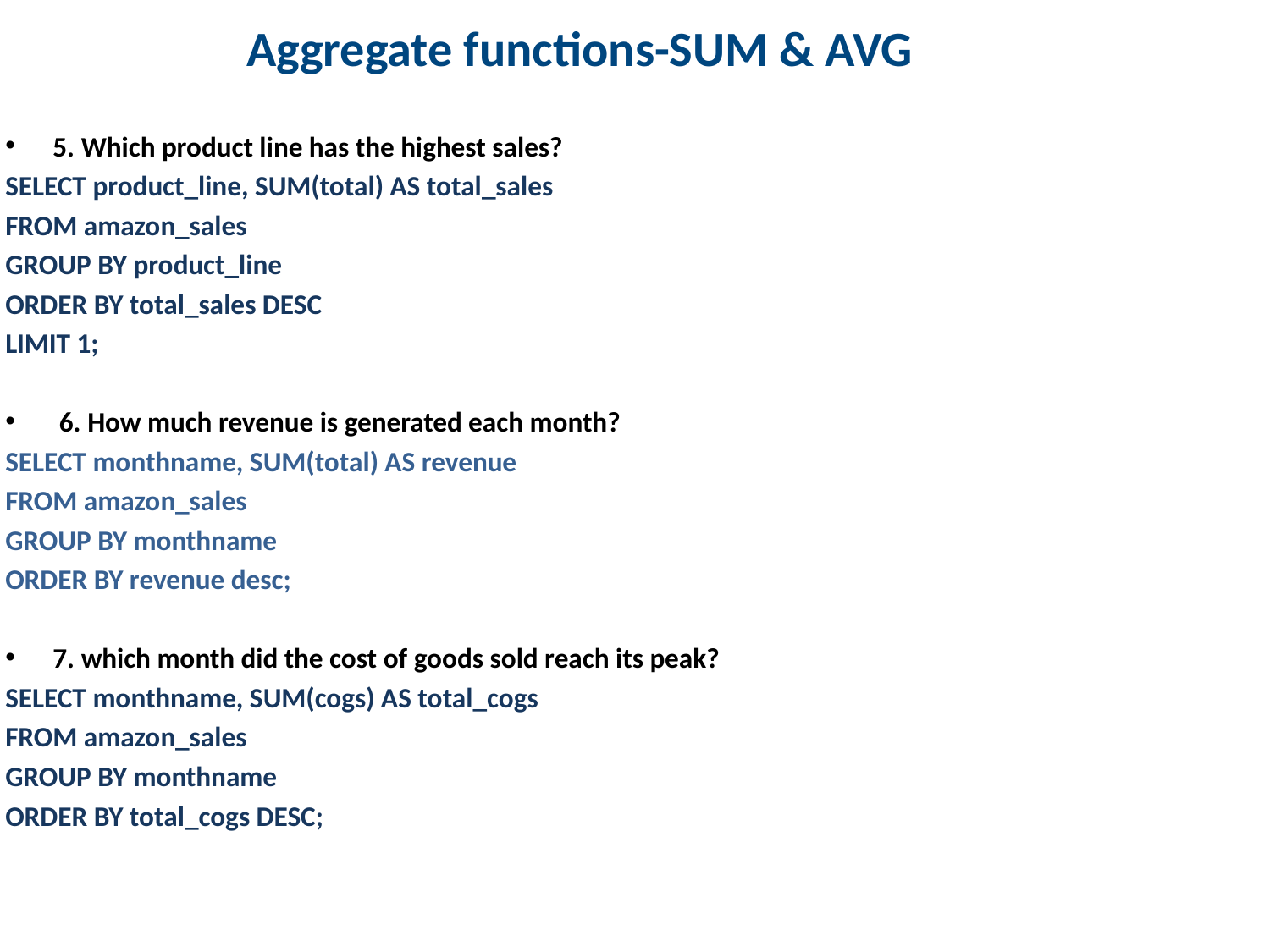

# Aggregate functions-SUM & AVG

5. Which product line has the highest sales?
SELECT product_line, SUM(total) AS total_sales
FROM amazon_sales
GROUP BY product_line
ORDER BY total_sales DESC
LIMIT 1;

 6. How much revenue is generated each month?
SELECT monthname, SUM(total) AS revenue
FROM amazon_sales
GROUP BY monthname
ORDER BY revenue desc;

7. which month did the cost of goods sold reach its peak?
SELECT monthname, SUM(cogs) AS total_cogs
FROM amazon_sales
GROUP BY monthname
ORDER BY total_cogs DESC;